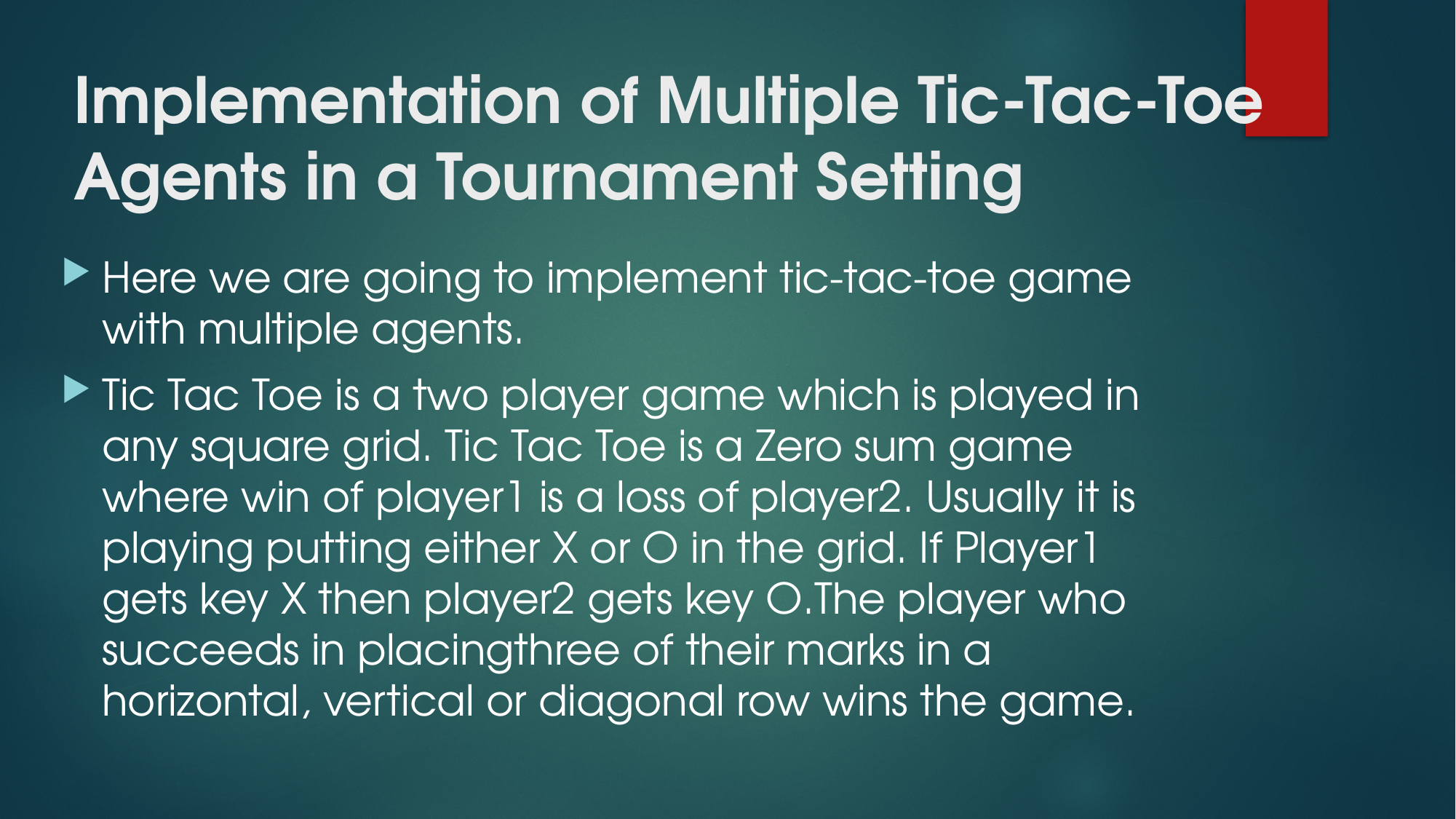

# Implementation of Multiple Tic-Tac-Toe Agents in a Tournament Setting
Here we are going to implement tic-tac-toe game with multiple agents.
Tic Tac Toe is a two player game which is played in any square grid. Tic Tac Toe is a Zero sum game where win of player1 is a loss of player2. Usually it is playing putting either X or O in the grid. If Player1 gets key X then player2 gets key O.The player who succeeds in placingthree of their marks in a horizontal, vertical or diagonal row wins the game.